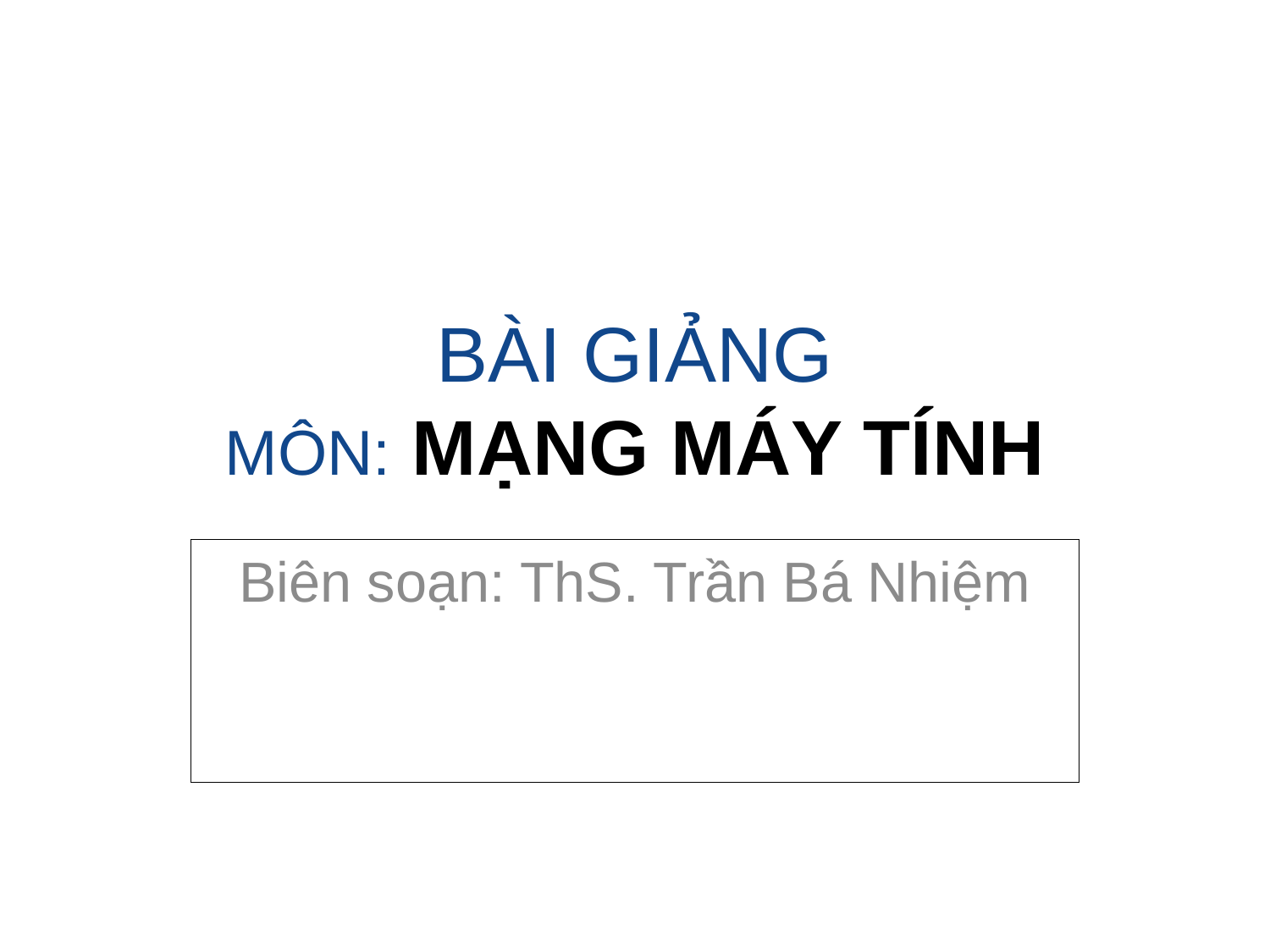

# BÀI GIẢNG MÔN: MẠNG MÁY TÍNH
Biên soạn: ThS. Trần Bá Nhiệm